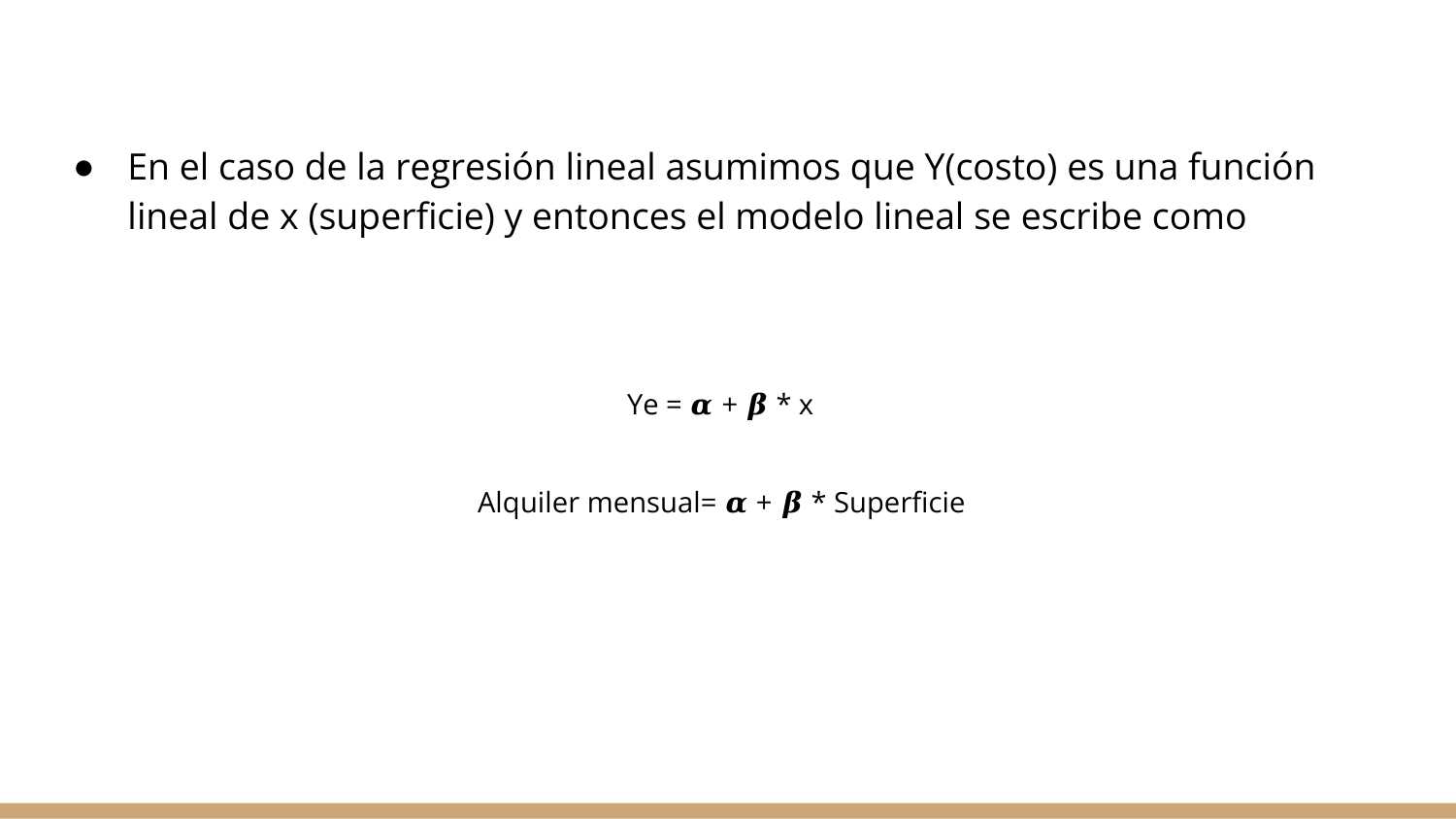

En el caso de la regresión lineal asumimos que Y(costo) es una función lineal de x (superficie) y entonces el modelo lineal se escribe como
Ye = 𝜶 + 𝜷 * x
Alquiler mensual= 𝜶 + 𝜷 * Superficie